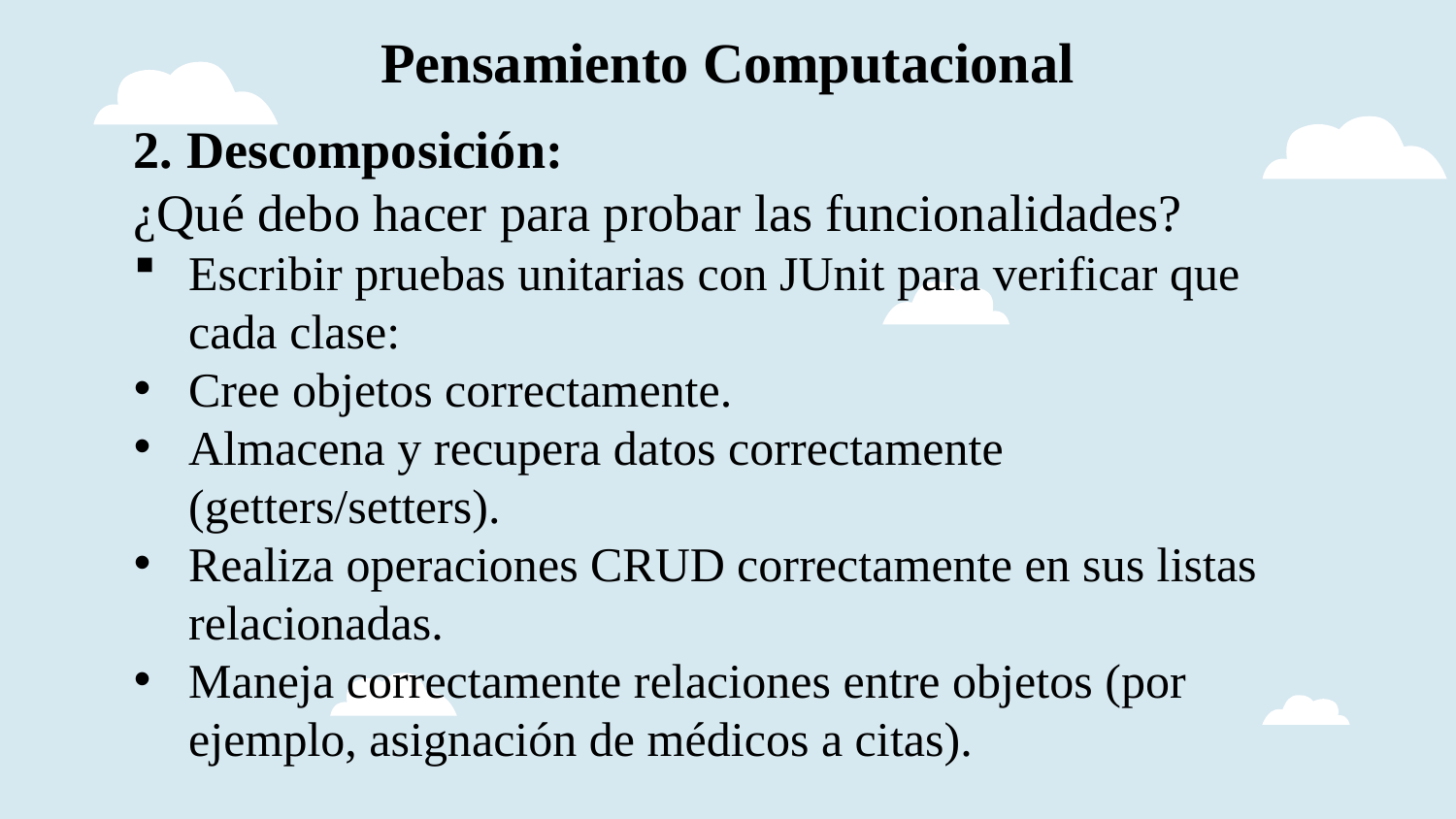

# Pensamiento Computacional

2. Descomposición:
¿Qué debo hacer para probar las funcionalidades?
Escribir pruebas unitarias con JUnit para verificar que cada clase:
Cree objetos correctamente.
Almacena y recupera datos correctamente (getters/setters).
Realiza operaciones CRUD correctamente en sus listas relacionadas.
Maneja correctamente relaciones entre objetos (por ejemplo, asignación de médicos a citas).